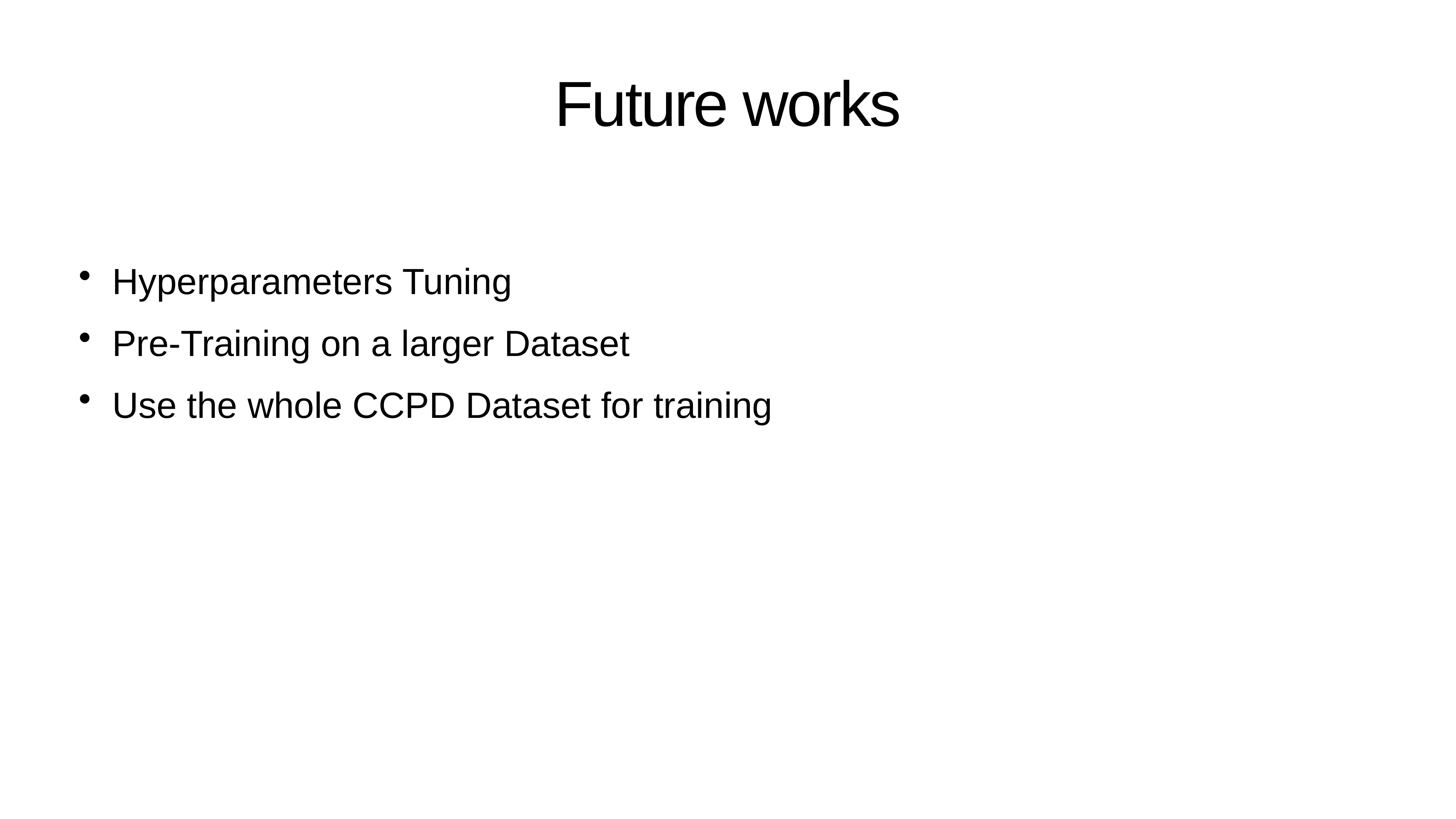

# Future works
Hyperparameters Tuning
Pre-Training on a larger Dataset
Use the whole CCPD Dataset for training
19